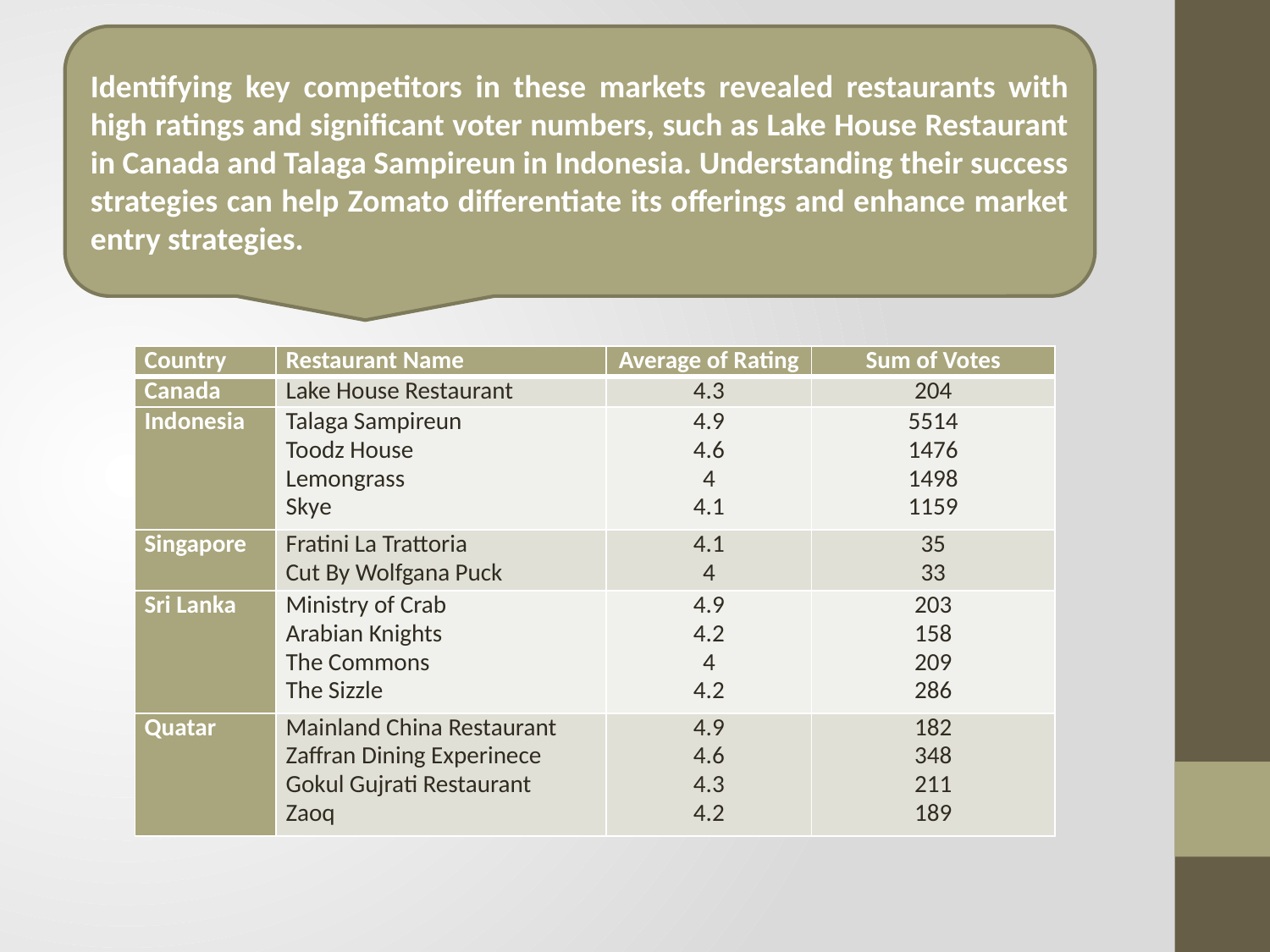

Identifying key competitors in these markets revealed restaurants with high ratings and significant voter numbers, such as Lake House Restaurant in Canada and Talaga Sampireun in Indonesia. Understanding their success strategies can help Zomato differentiate its offerings and enhance market entry strategies.
| Country | Restaurant Name | Average of Rating | Sum of Votes |
| --- | --- | --- | --- |
| Canada | Lake House Restaurant | 4.3 | 204 |
| Indonesia | Talaga Sampireun Toodz House Lemongrass Skye | 4.9 4.6 4 4.1 | 5514 1476 1498 1159 |
| Singapore | Fratini La Trattoria Cut By Wolfgana Puck | 4.1 4 | 35 33 |
| Sri Lanka | Ministry of Crab Arabian Knights The Commons The Sizzle | 4.9 4.2 4 4.2 | 203 158 209 286 |
| Quatar | Mainland China Restaurant Zaffran Dining Experinece Gokul Gujrati Restaurant Zaoq | 4.9 4.6 4.3 4.2 | 182 348 211 189 |